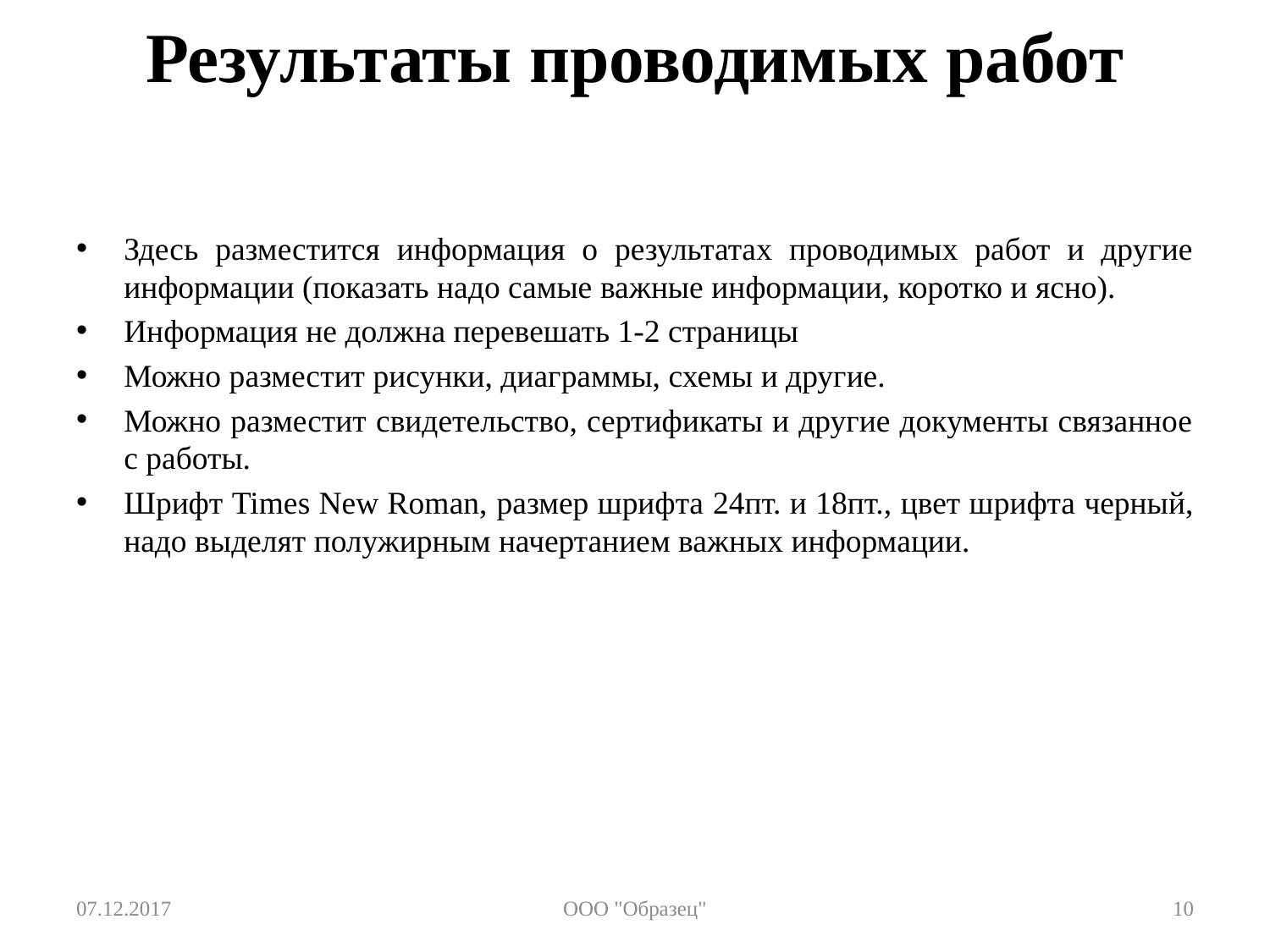

# Результаты проводимых работ
Здесь разместится информация о результатах проводимых работ и другие информации (показать надо самые важные информации, коротко и ясно).
Информация не должна перевешать 1-2 страницы
Можно разместит рисунки, диаграммы, схемы и другие.
Можно разместит свидетельство, сертификаты и другие документы связанное с работы.
Шрифт Times New Roman, размер шрифта 24пт. и 18пт., цвет шрифта черный, надо выделят полужирным начертанием важных информации.
07.12.2017
OOO "Образец"
10